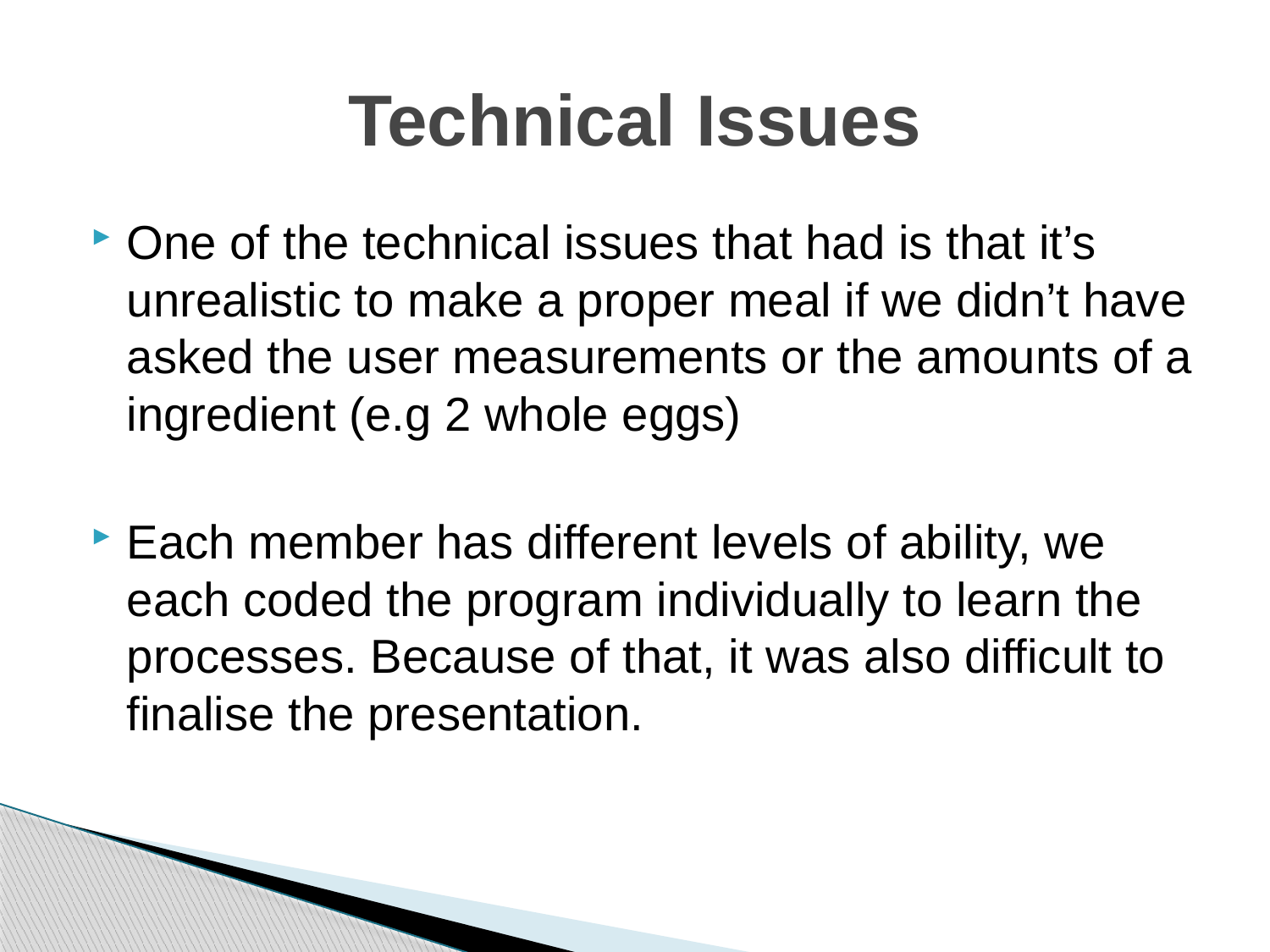

# Technical Issues
One of the technical issues that had is that it’s unrealistic to make a proper meal if we didn’t have asked the user measurements or the amounts of a ingredient (e.g 2 whole eggs)

Each member has different levels of ability, we each coded the program individually to learn the processes. Because of that, it was also difficult to finalise the presentation.